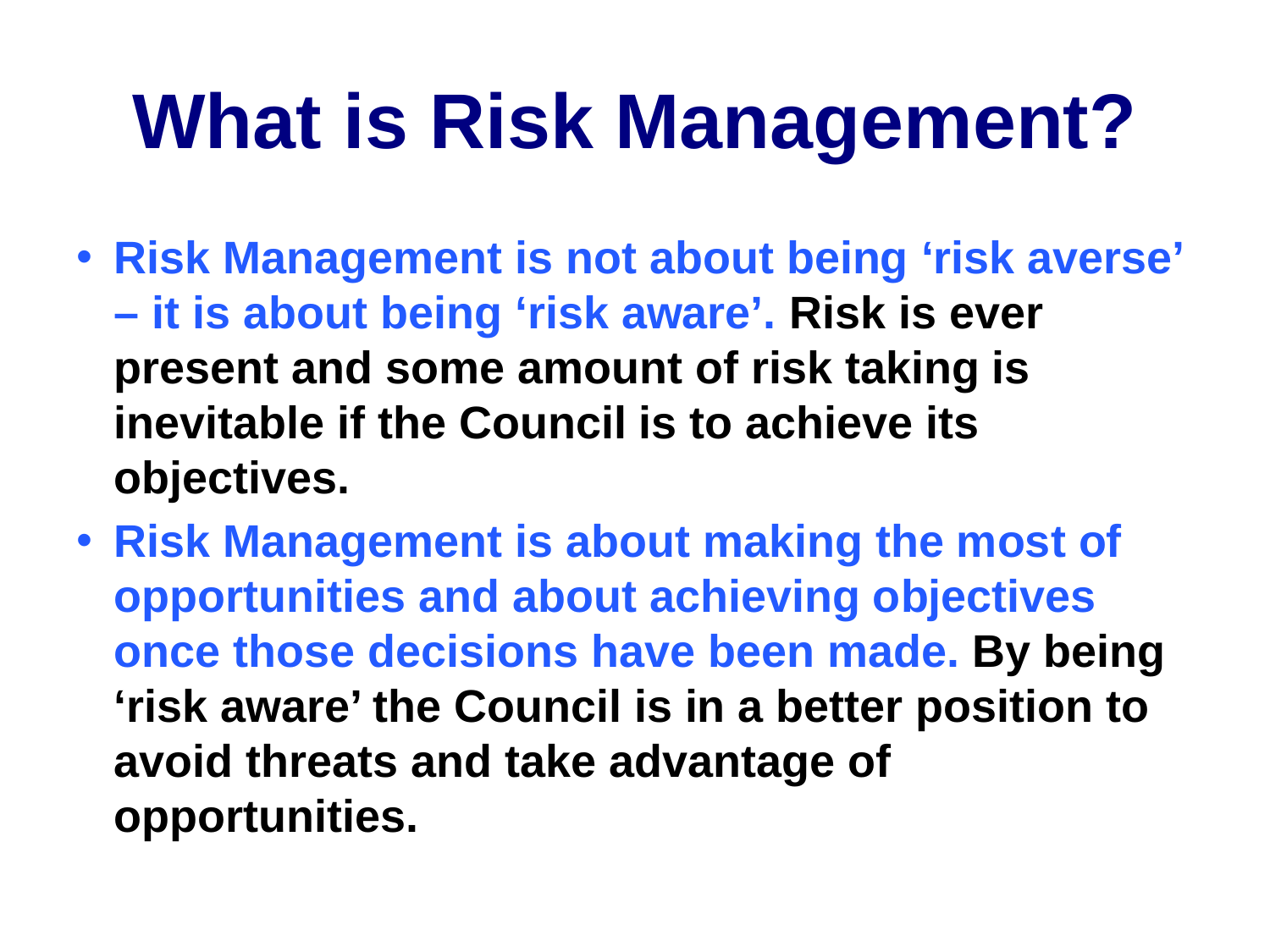

# What is Risk Management?
Risk Management is not about being ‘risk averse’ – it is about being ‘risk aware’. Risk is ever present and some amount of risk taking is inevitable if the Council is to achieve its objectives.
Risk Management is about making the most of opportunities and about achieving objectives once those decisions have been made. By being ‘risk aware’ the Council is in a better position to avoid threats and take advantage of opportunities.